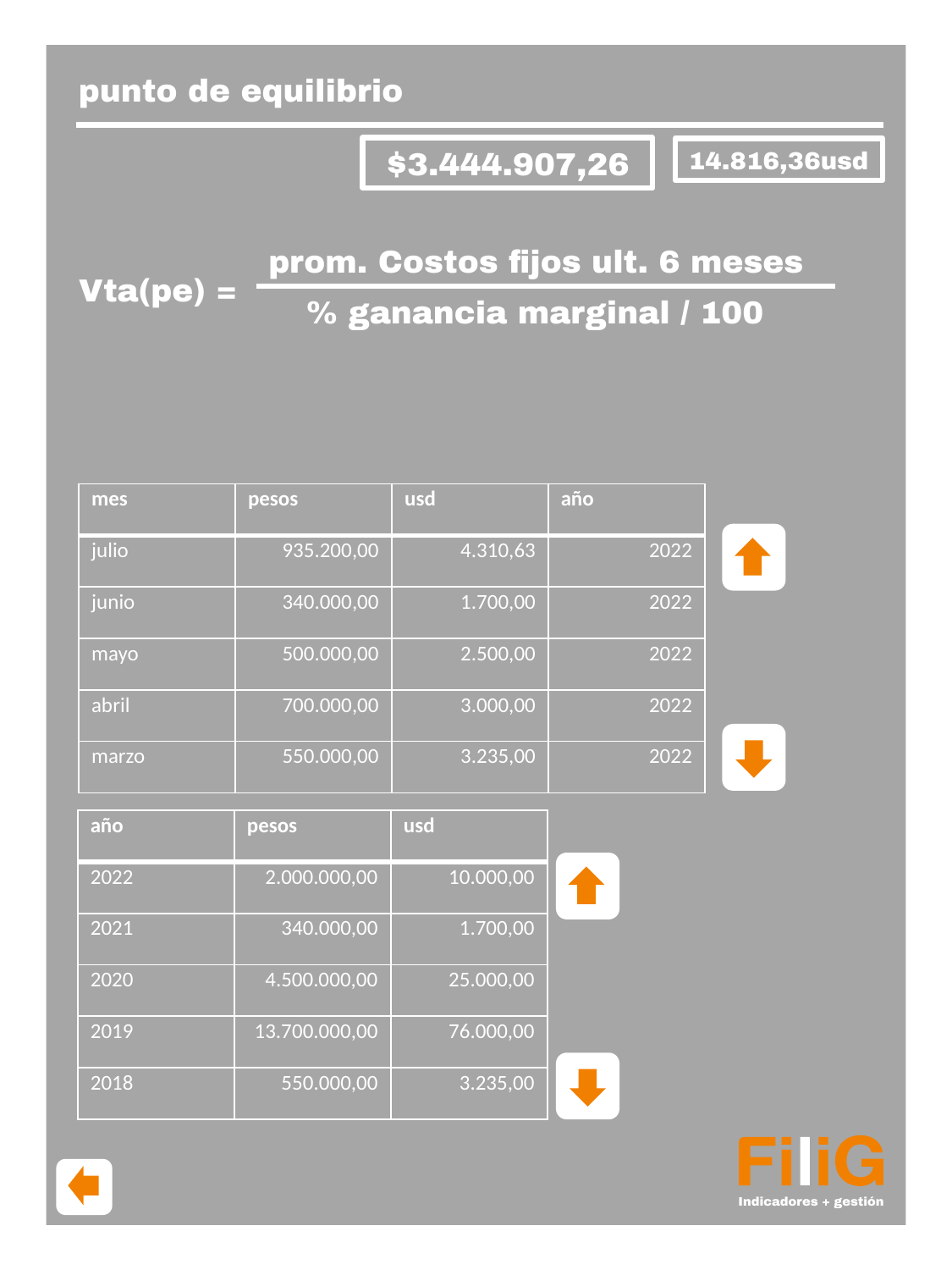

Indicadores + gestión
punto de equilibrio
$3.444.907,26
14.816,36usd
prom. Costos fijos ult. 6 meses
Vta(pe) =
% ganancia marginal / 100
| mes | pesos | usd | año |
| --- | --- | --- | --- |
| julio | 935.200,00 | 4.310,63 | 2022 |
| junio | 340.000,00 | 1.700,00 | 2022 |
| mayo | 500.000,00 | 2.500,00 | 2022 |
| abril | 700.000,00 | 3.000,00 | 2022 |
| marzo | 550.000,00 | 3.235,00 | 2022 |

| año | pesos | usd |
| --- | --- | --- |
| 2022 | 2.000.000,00 | 10.000,00 |
| 2021 | 340.000,00 | 1.700,00 |
| 2020 | 4.500.000,00 | 25.000,00 |
| 2019 | 13.700.000,00 | 76.000,00 |
| 2018 | 550.000,00 | 3.235,00 |